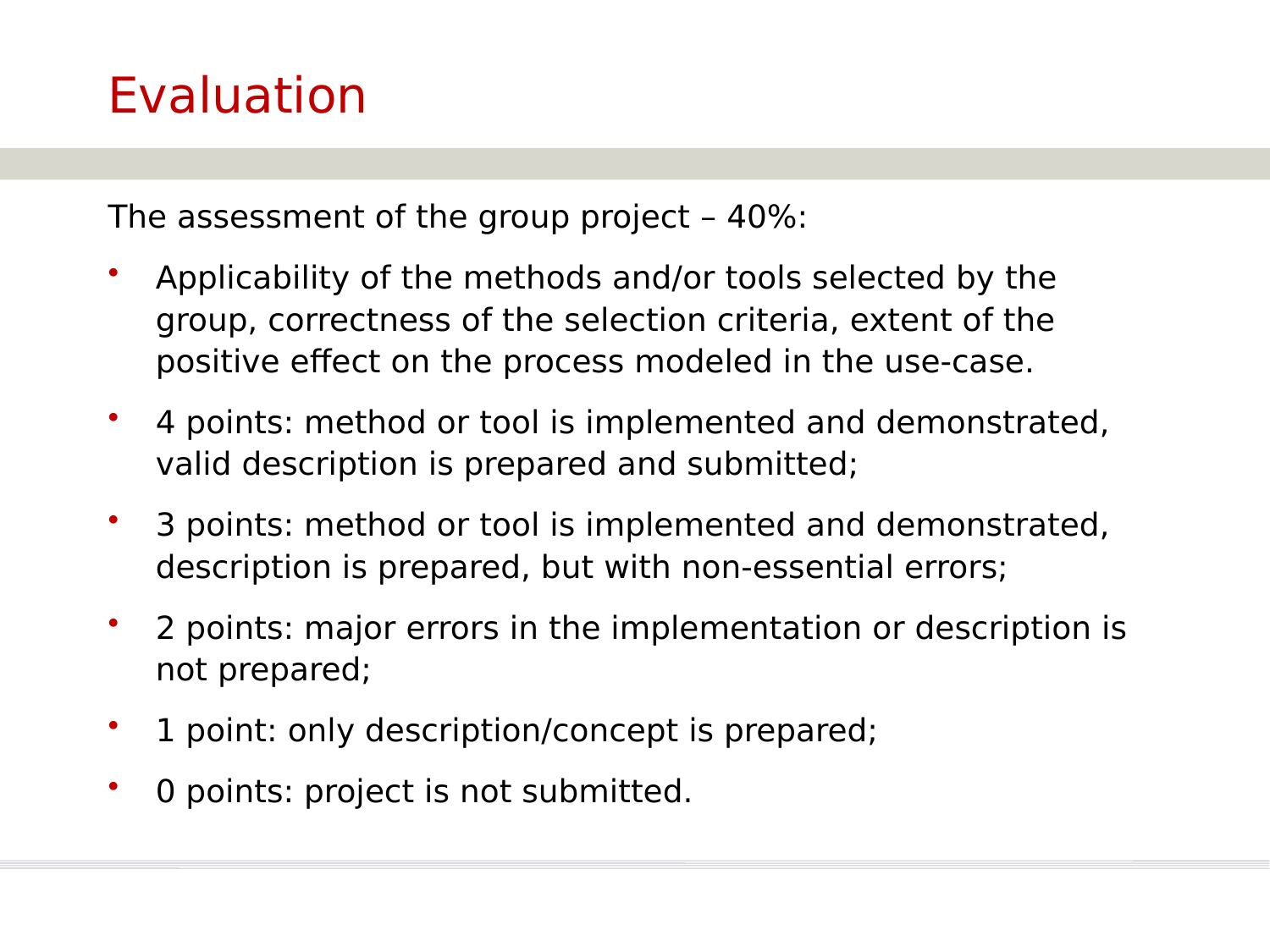

# Evaluation
The assessment of the group project – 40%:
Applicability of the methods and/or tools selected by the group, correctness of the selection criteria, extent of the positive effect on the process modeled in the use-case.
4 points: method or tool is implemented and demonstrated, valid description is prepared and submitted;
3 points: method or tool is implemented and demonstrated, description is prepared, but with non-essential errors;
2 points: major errors in the implementation or description is not prepared;
1 point: only description/concept is prepared;
0 points: project is not submitted.